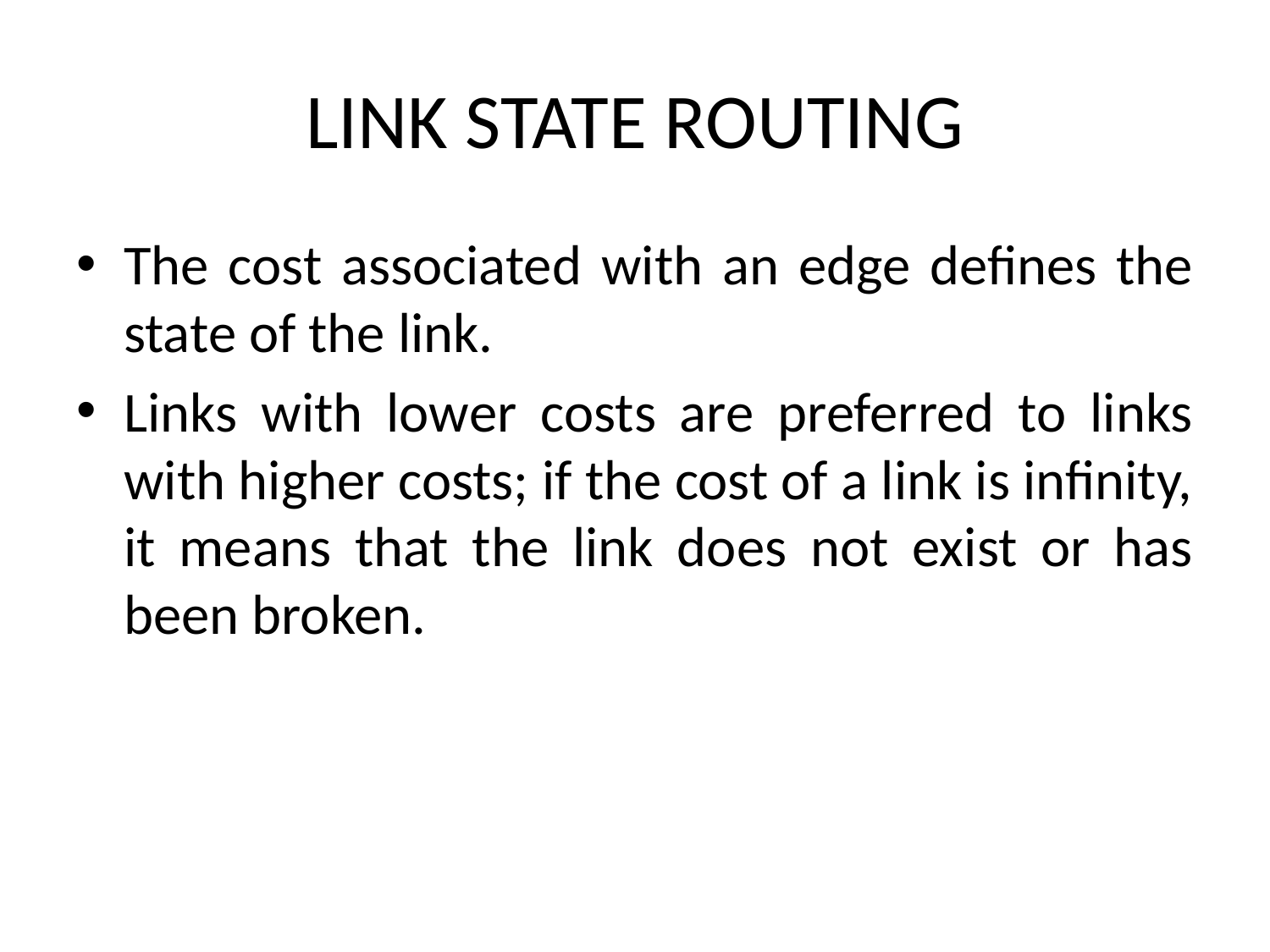

# LINK STATE ROUTING
The cost associated with an edge defines the state of the link.
Links with lower costs are preferred to links with higher costs; if the cost of a link is infinity, it means that the link does not exist or has been broken.